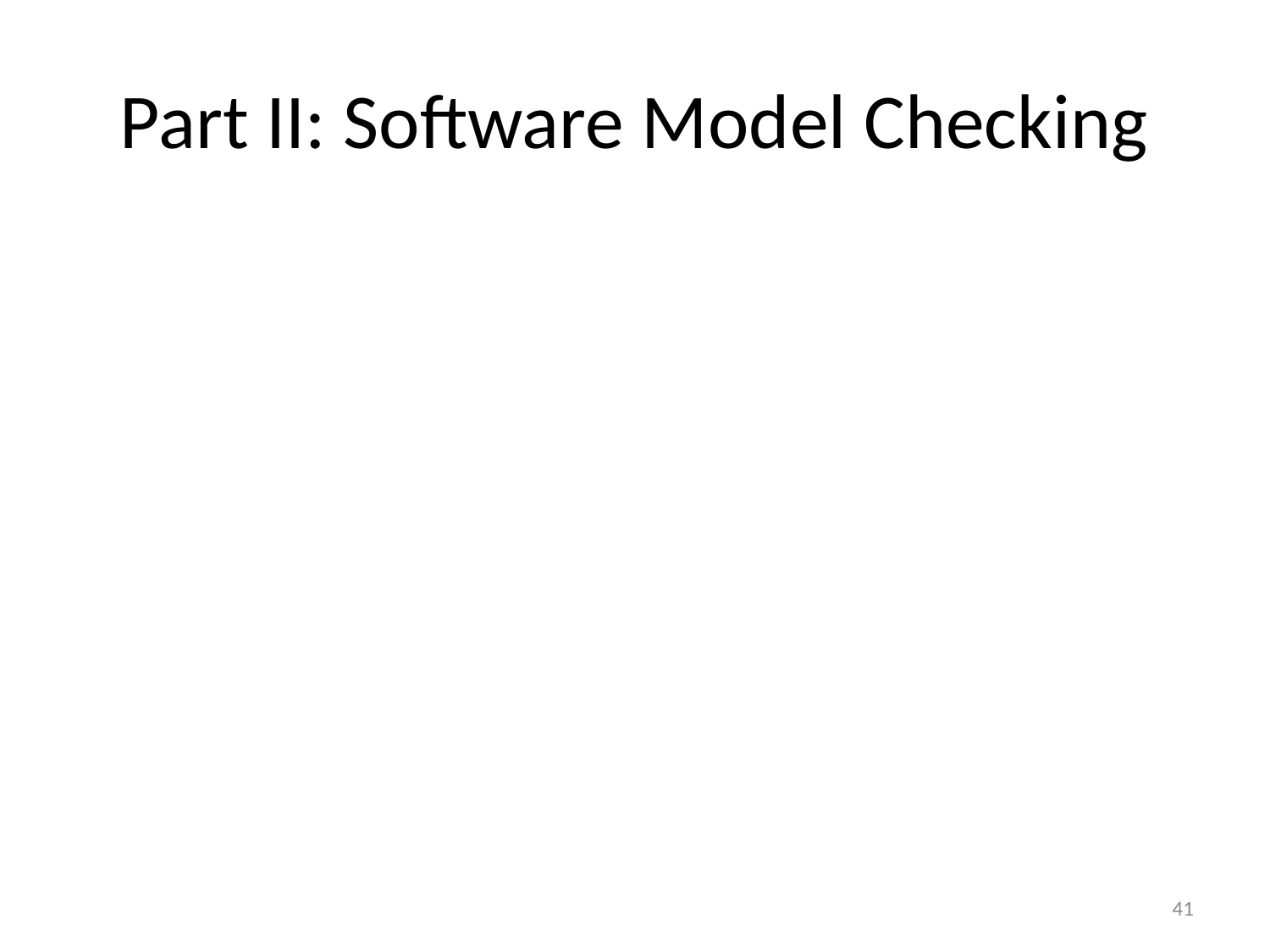

# Part II: Software Model Checking
41